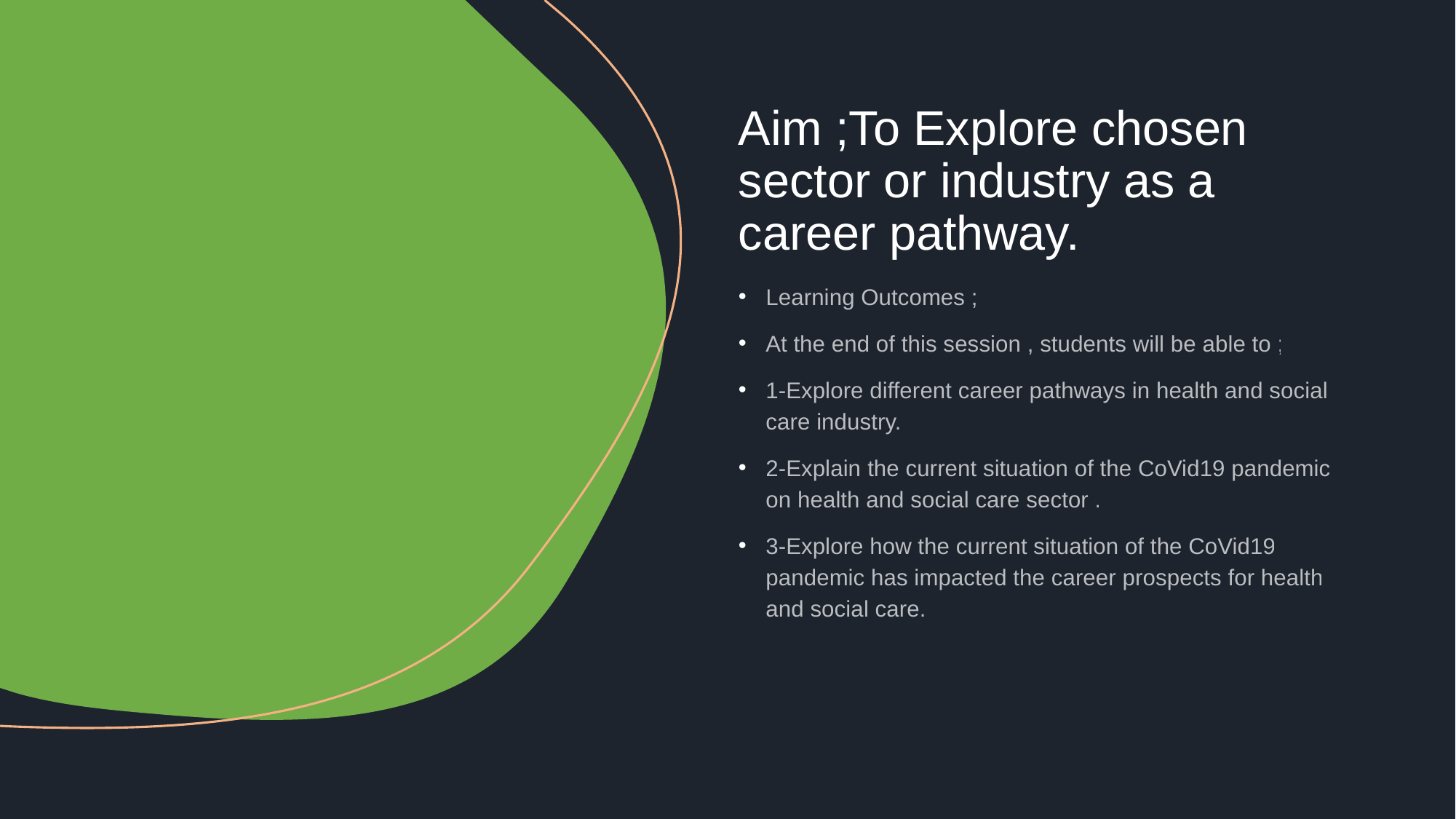

# Aim ;To Explore chosen sector or industry as a career pathway.
Learning Outcomes ;
At the end of this session , students will be able to ;
1-Explore different career pathways in health and social care industry.
2-Explain the current situation of the CoVid19 pandemic on health and social care sector .
3-Explore how the current situation of the CoVid19 pandemic has impacted the career prospects for health and social care.

Created by ; Oluwafemi Esan.